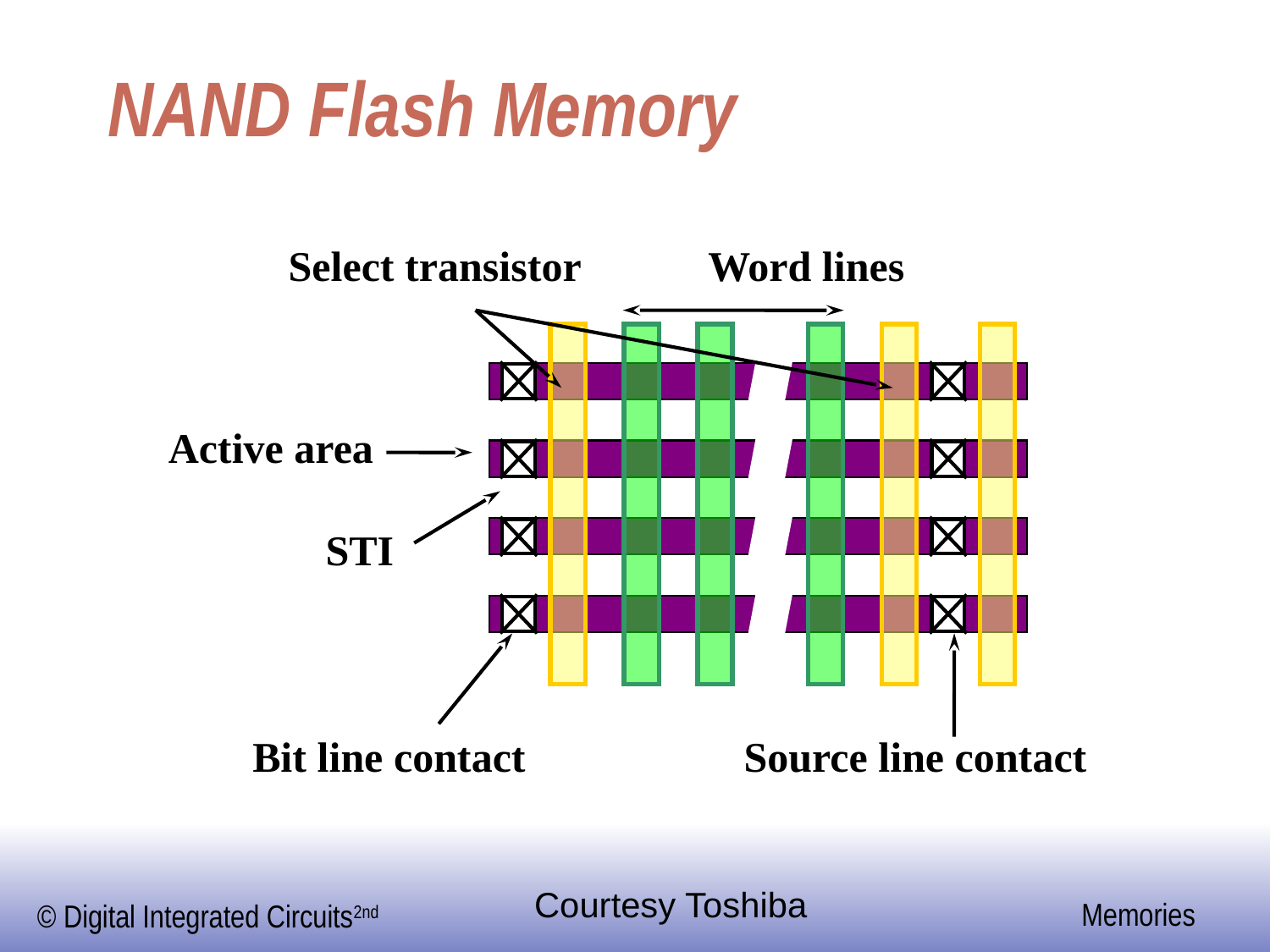

# NAND Flash Memory
Select transistor
Word lines

Active area

STI

Bit line contact
Source line contact
Courtesy Toshiba